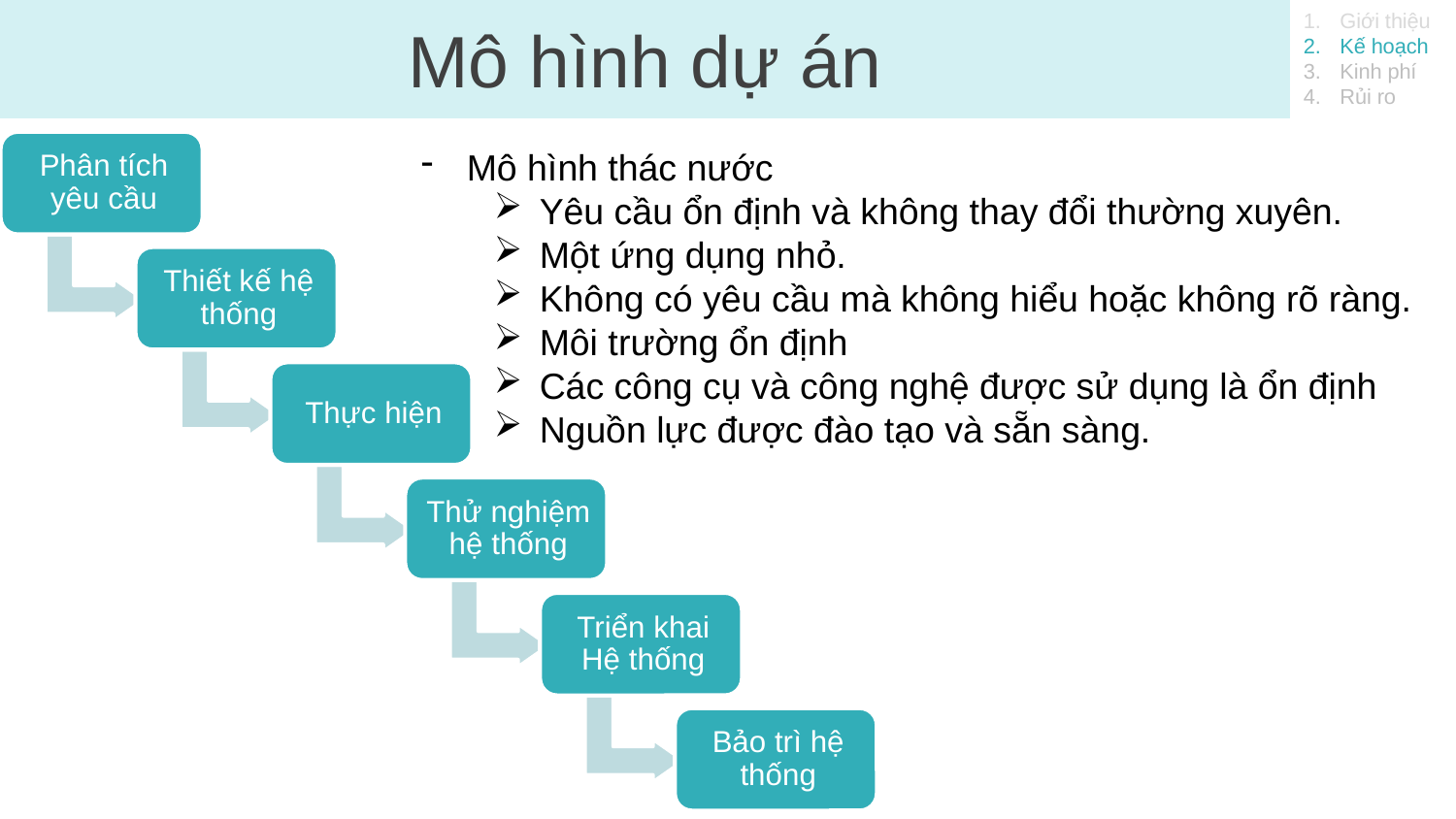

Mô hình dự án
Giới thiệu
Kế hoạch
Kinh phí
Rủi ro
Phân tích yêu cầu
Thiết kế hệ thống
Thực hiện
Thử nghiệm hệ thống
Triển khai Hệ thống
Bảo trì hệ thống
Mô hình thác nước
Yêu cầu ổn định và không thay đổi thường xuyên.
Một ứng dụng nhỏ.
Không có yêu cầu mà không hiểu hoặc không rõ ràng.
Môi trường ổn định
Các công cụ và công nghệ được sử dụng là ổn định
Nguồn lực được đào tạo và sẵn sàng.